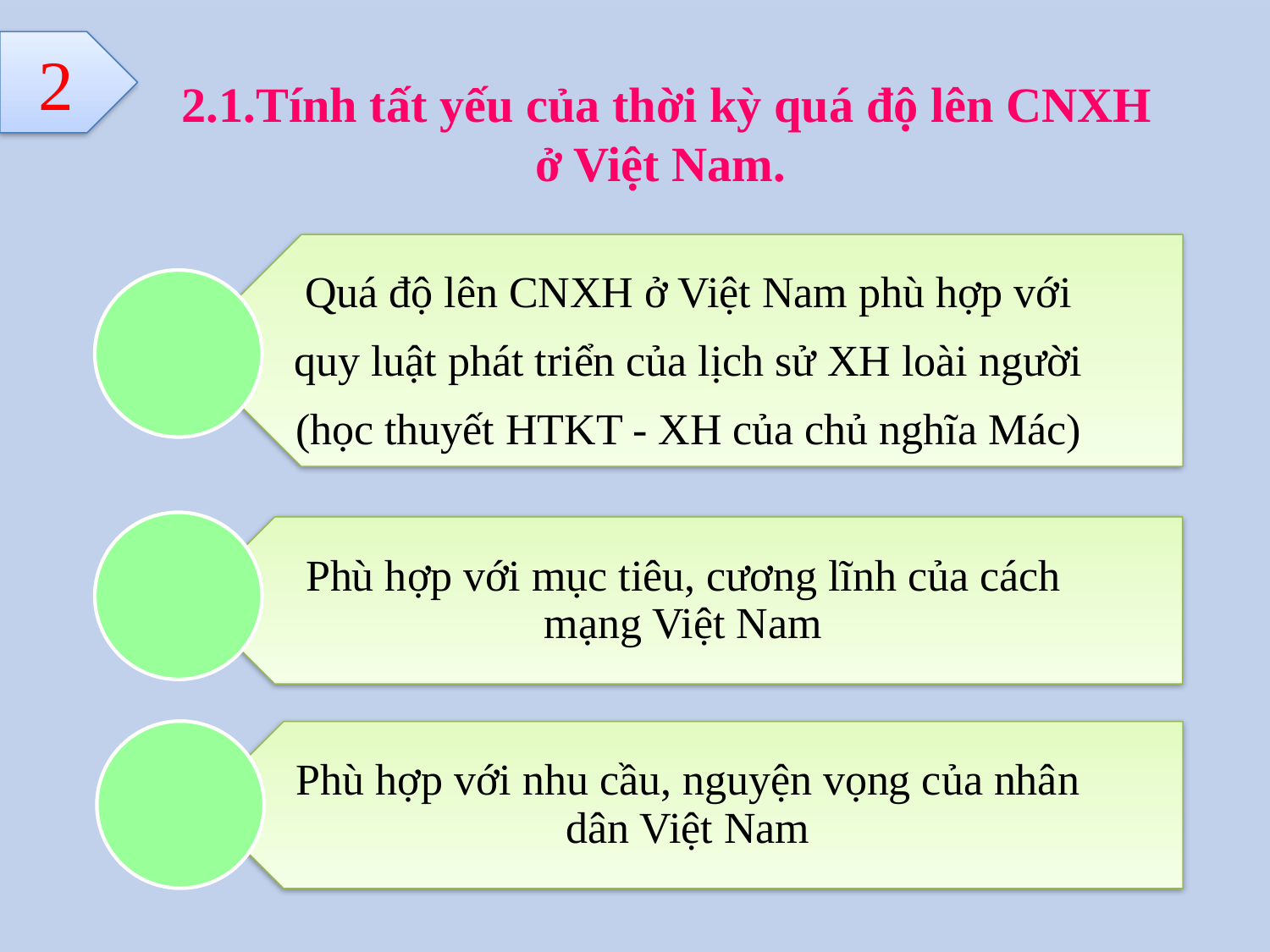

2
2.1.Tính tất yếu của thời kỳ quá độ lên CNXH ở Việt Nam.
Quá độ lên CNXH ở Việt Nam phù hợp với quy luật phát triển của lịch sử XH loài người (học thuyết HTKT - XH của chủ nghĩa Mác)
Phù hợp với mục tiêu, cương lĩnh của cách mạng Việt Nam
Phù hợp với nhu cầu, nguyện vọng của nhân dân Việt Nam